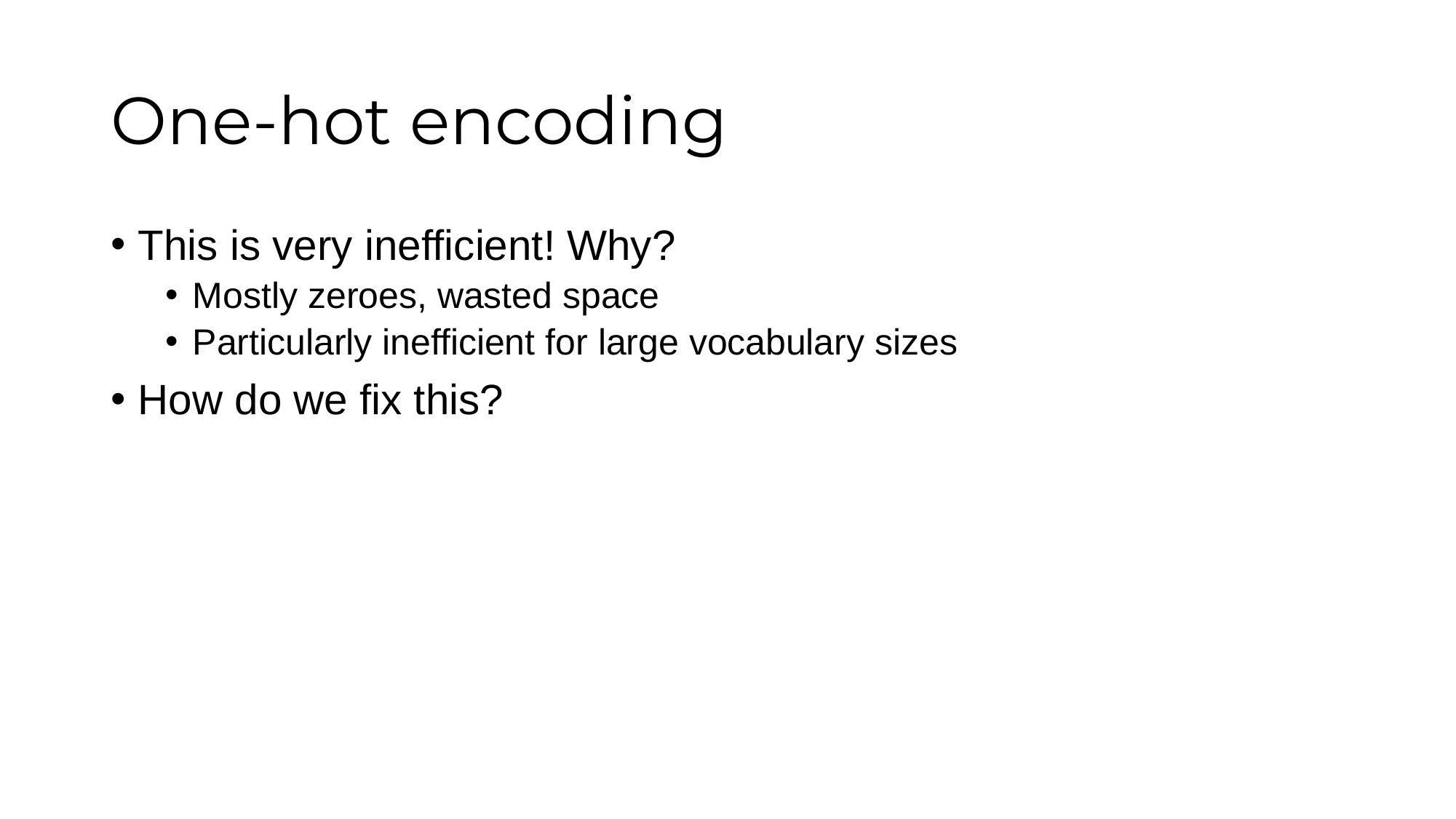

# One-hot encoding
This is very inefficient! Why?
Mostly zeroes, wasted space
Particularly inefficient for large vocabulary sizes
How do we fix this?